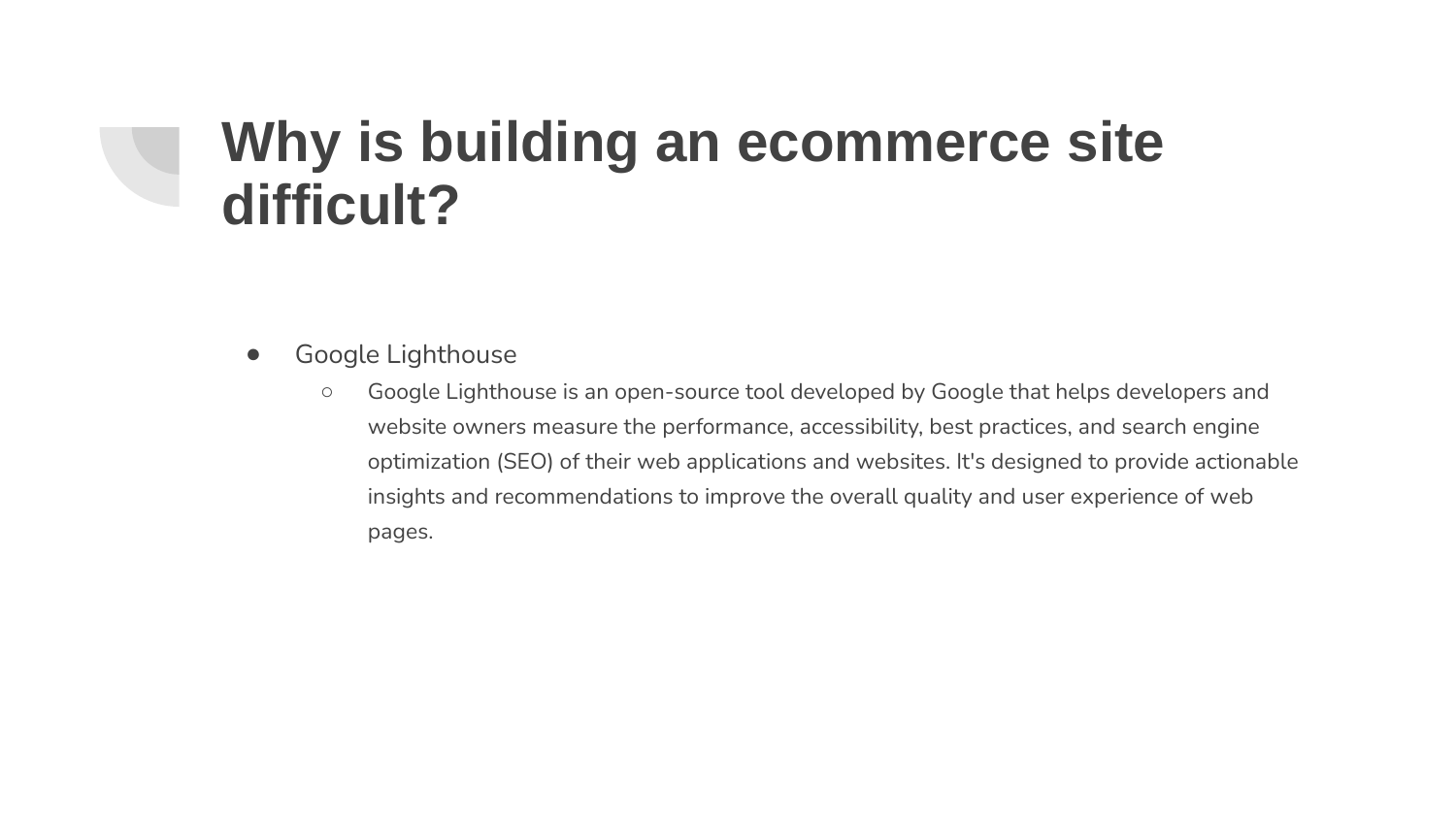

# Why is building an ecommerce site difficult?

Google Lighthouse
Google Lighthouse is an open-source tool developed by Google that helps developers and website owners measure the performance, accessibility, best practices, and search engine optimization (SEO) of their web applications and websites. It's designed to provide actionable insights and recommendations to improve the overall quality and user experience of web pages.